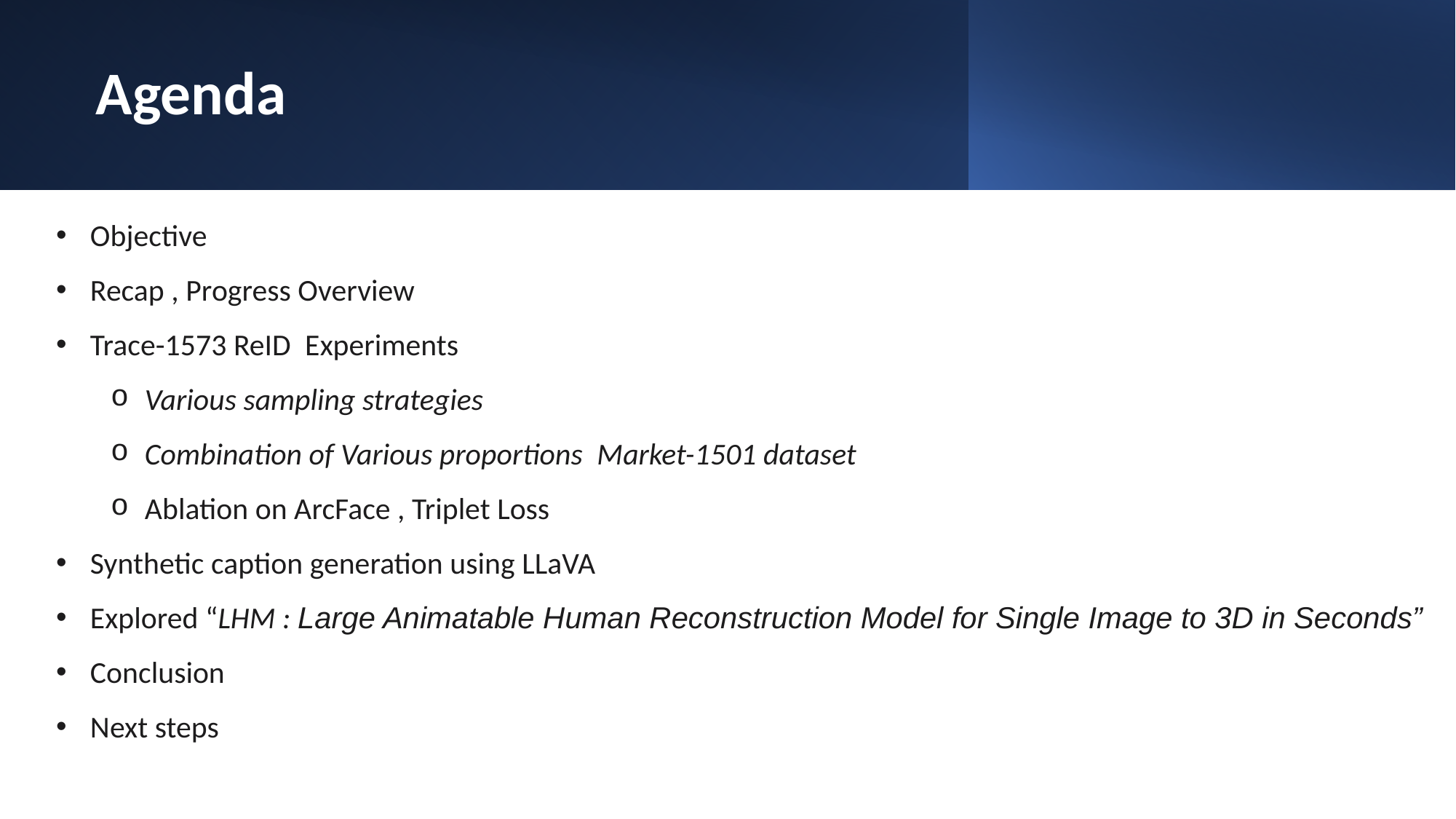

# Agenda
Objective
Recap , Progress Overview
Trace-1573 ReID  Experiments
Various sampling strategies
Combination of Various proportions  Market-1501 dataset
Ablation on ArcFace , Triplet Loss
Synthetic caption generation using LLaVA
Explored “LHM : Large Animatable Human Reconstruction Model for Single Image to 3D in Seconds”
Conclusion
Next steps